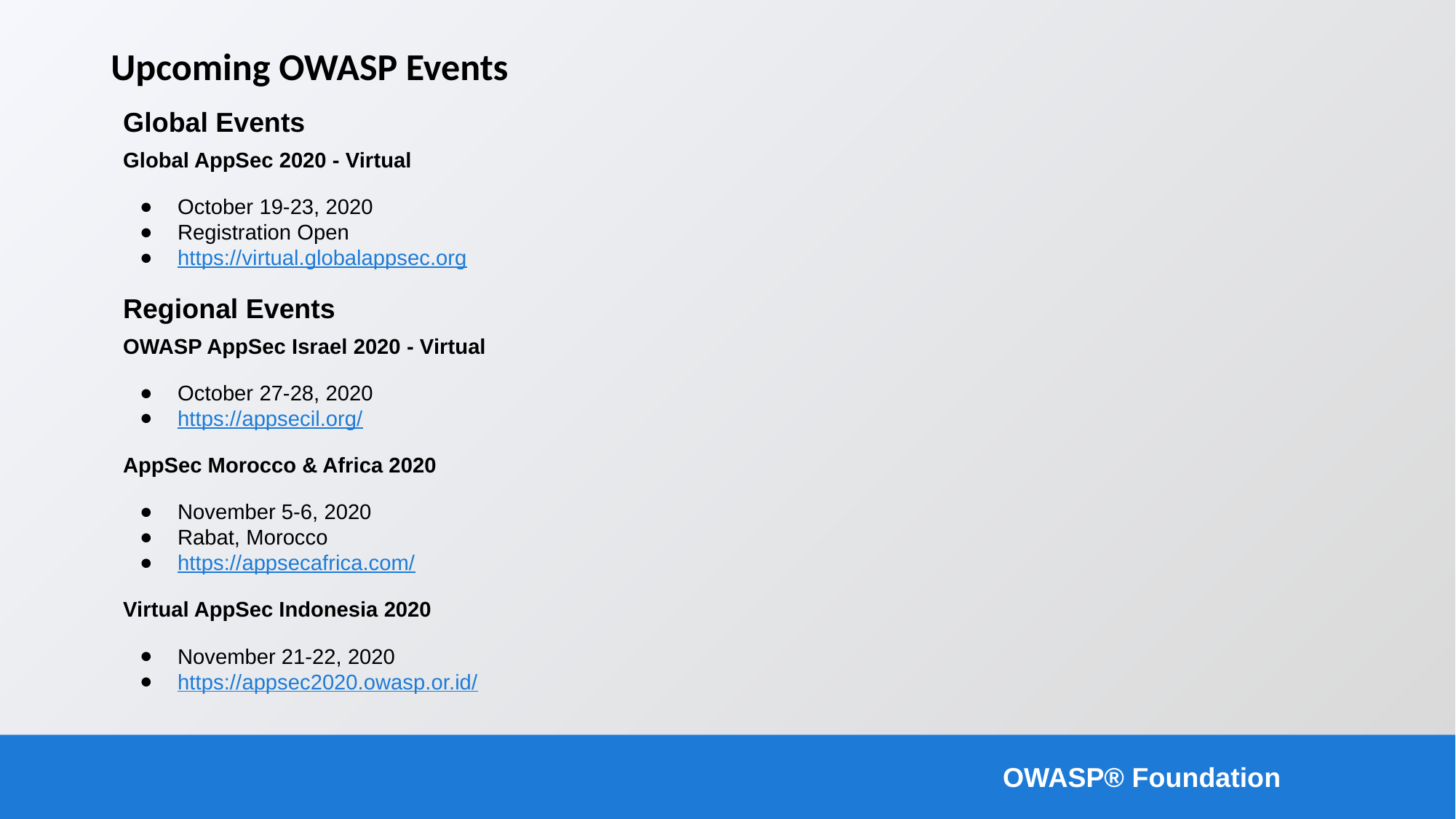

# Upcoming OWASP Events
Global Events
Global AppSec 2020 - Virtual
October 19-23, 2020
Registration Open
https://virtual.globalappsec.org
Regional Events
OWASP AppSec Israel 2020 - Virtual
October 27-28, 2020
https://appsecil.org/
AppSec Morocco & Africa 2020
November 5-6, 2020
Rabat, Morocco
https://appsecafrica.com/
Virtual AppSec Indonesia 2020
November 21-22, 2020
https://appsec2020.owasp.or.id/